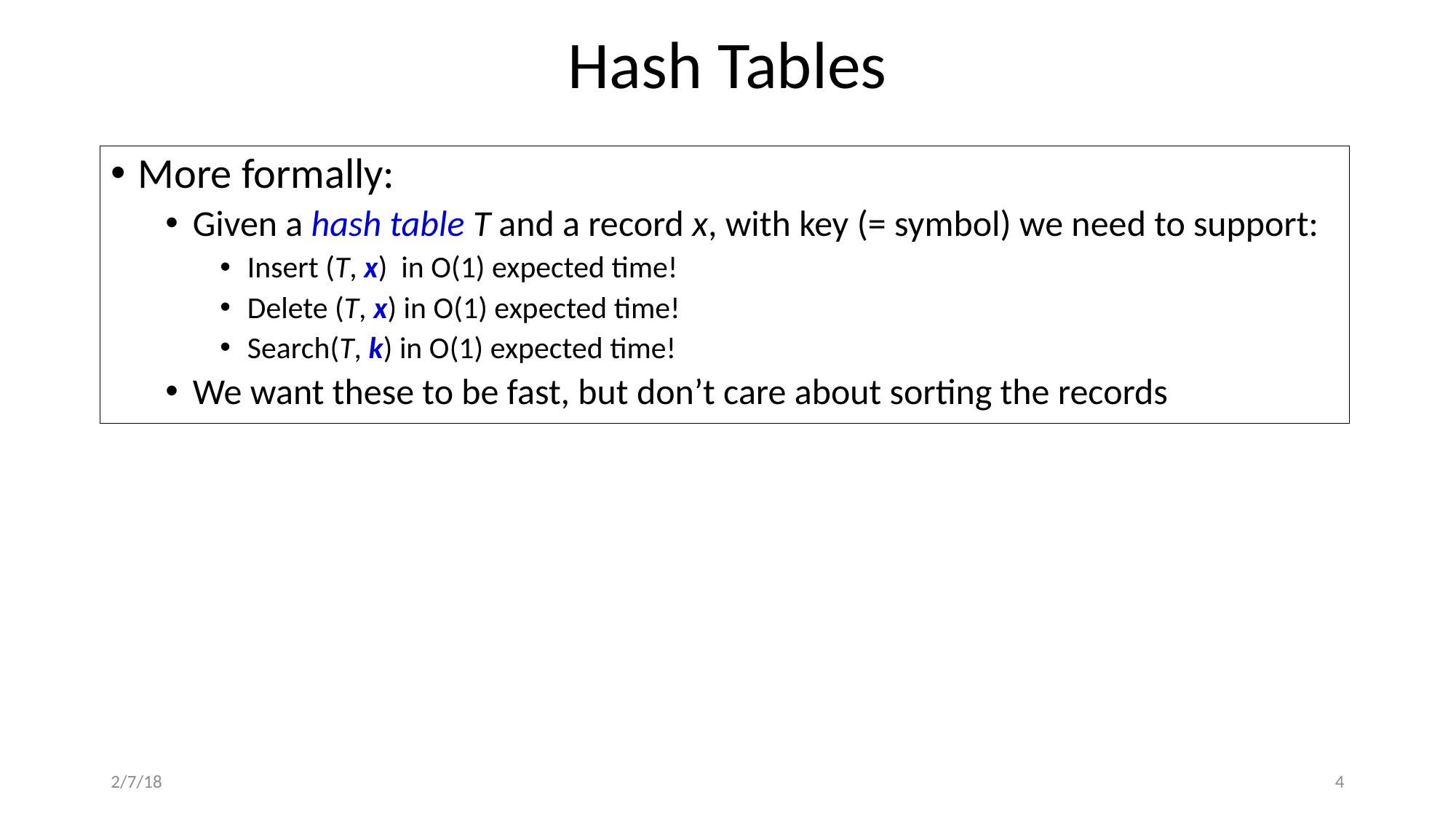

# Hash Tables
More formally:
Given a hash table T and a record x, with key (= symbol) we need to support:
Insert (T, x)  in O(1) expected time!
Delete (T, x) in O(1) expected time!
Search(T, k) in O(1) expected time!
We want these to be fast, but don’t care about sorting the records
2/7/18
4